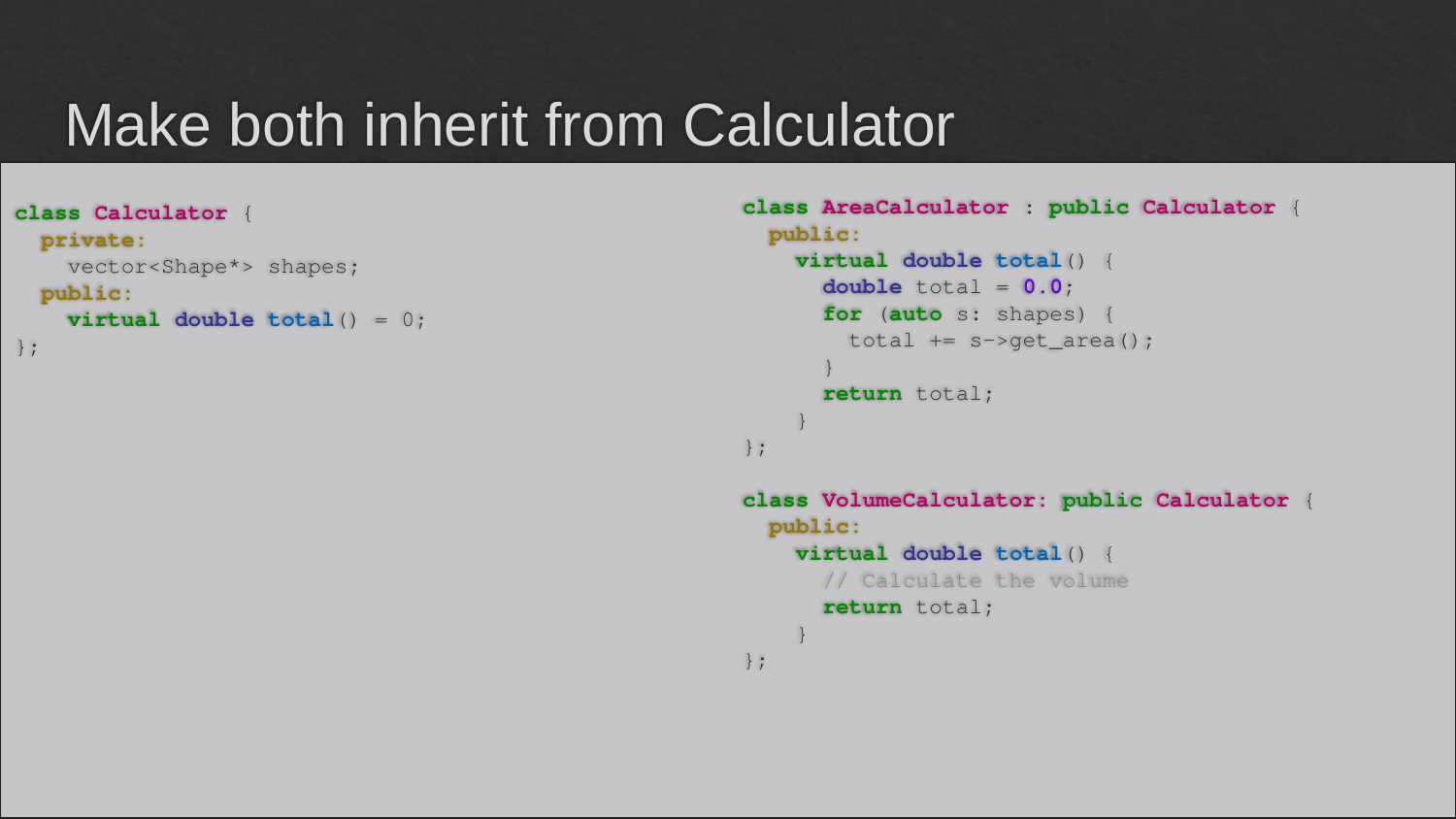

# Make both inherit from Calculator

class AreaCalculator : public Calculator {
  public:
    virtual double total() {
      double total = 0.0;
      for (auto s: shapes) {
        total += s->get_area();
      }
      return total;
    }
};

class VolumeCalculator: public Calculator {
  public:
    virtual double total() {
      // Calculate the volume
      return total;
    }
};

class Calculator {
  private:
    vector<Shape*> shapes;
  public:
    virtual double total() = 0;
};